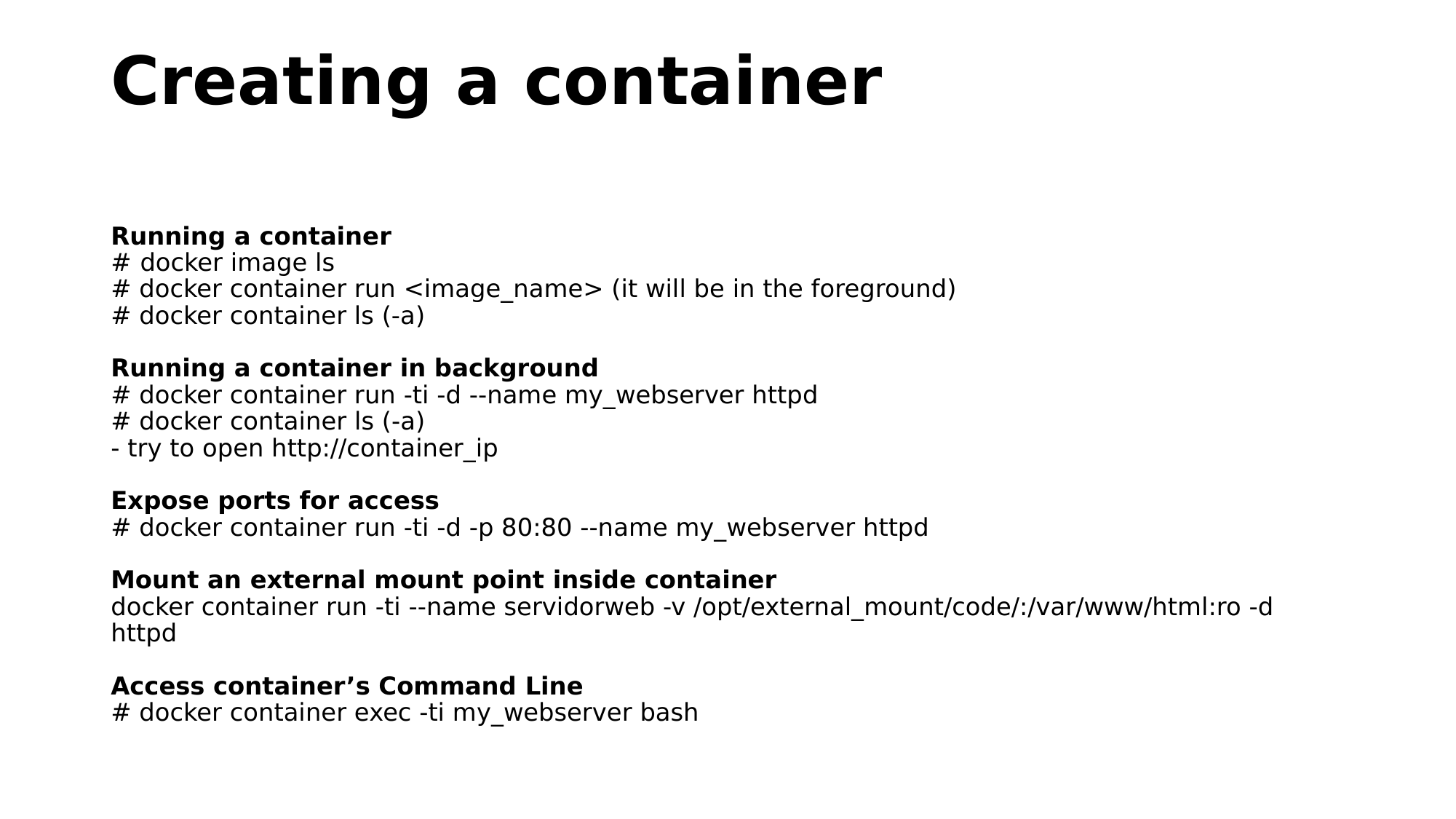

# Creating a container
Running a container
# docker image ls
# docker container run <image_name> (it will be in the foreground)
# docker container ls (-a)

Running a container in background
# docker container run -ti -d --name my_webserver httpd
# docker container ls (-a)
- try to open http://container_ip

Expose ports for access
# docker container run -ti -d -p 80:80 --name my_webserver httpd

Mount an external mount point inside container
docker container run -ti --name servidorweb -v /opt/external_mount/code/:/var/www/html:ro -d httpd

Access container’s Command Line
# docker container exec -ti my_webserver bash